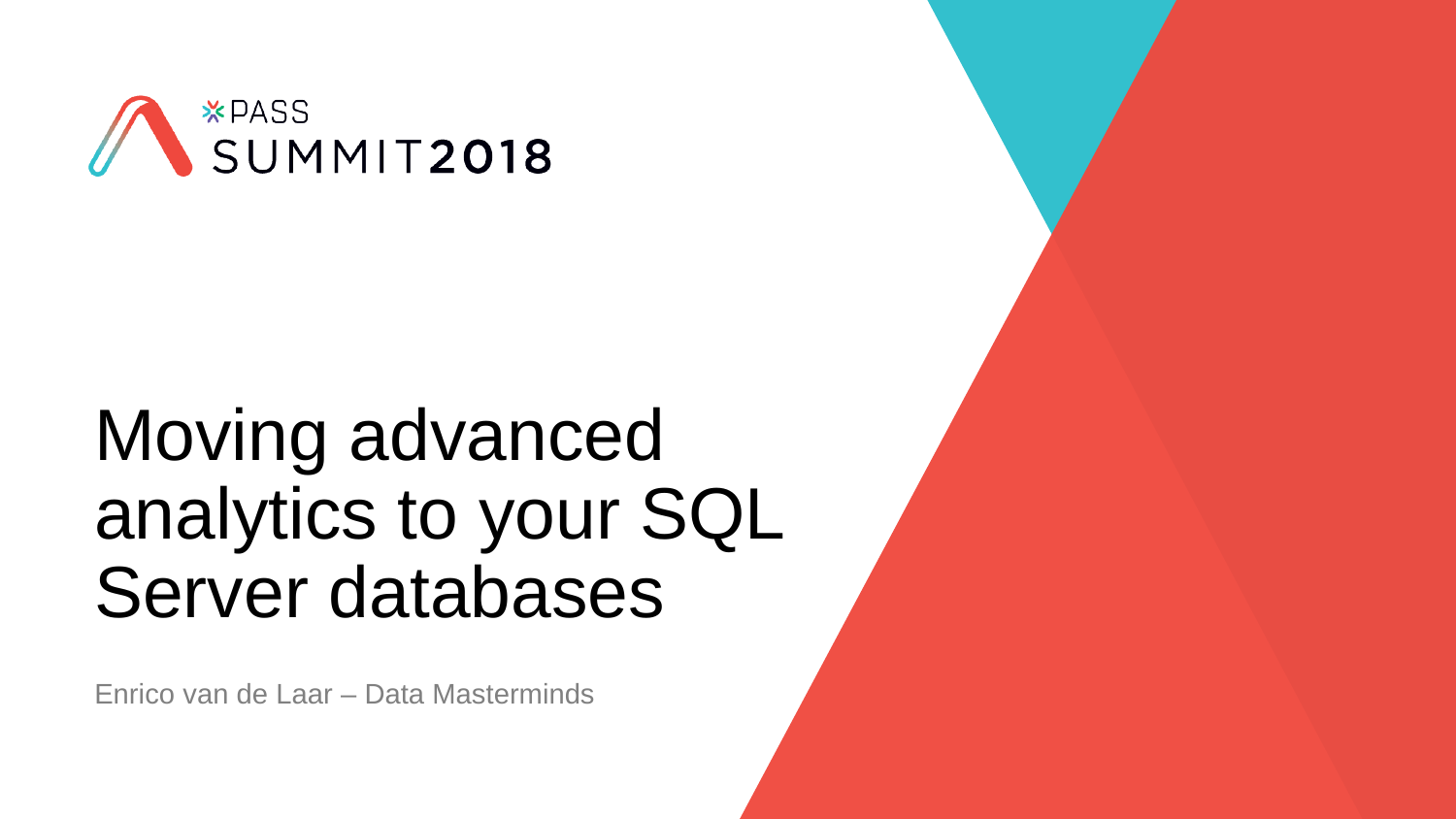

Moving advanced analytics to your SQL Server databases
Enrico van de Laar – Data Masterminds